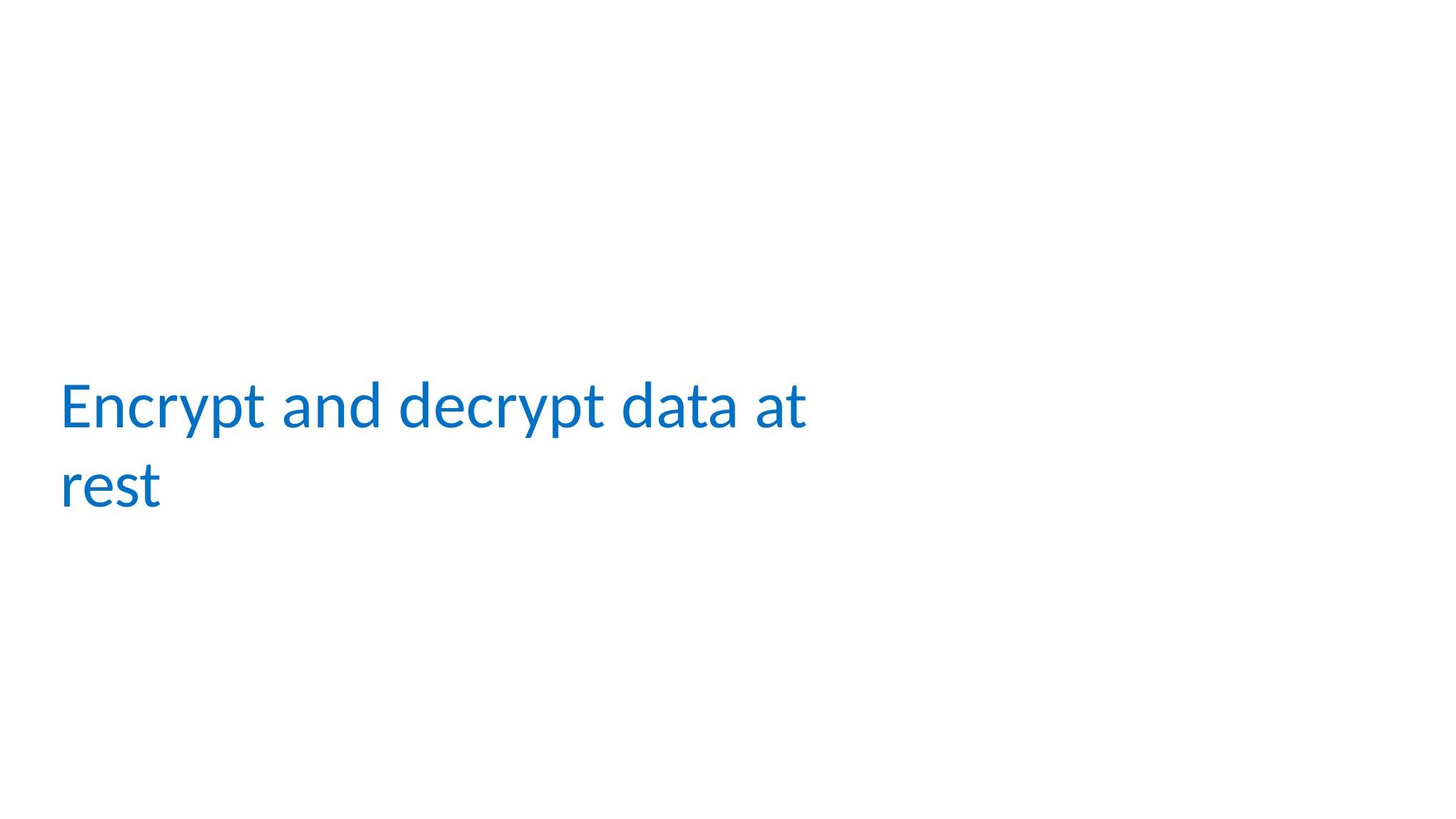

# Encrypt and decrypt data at rest